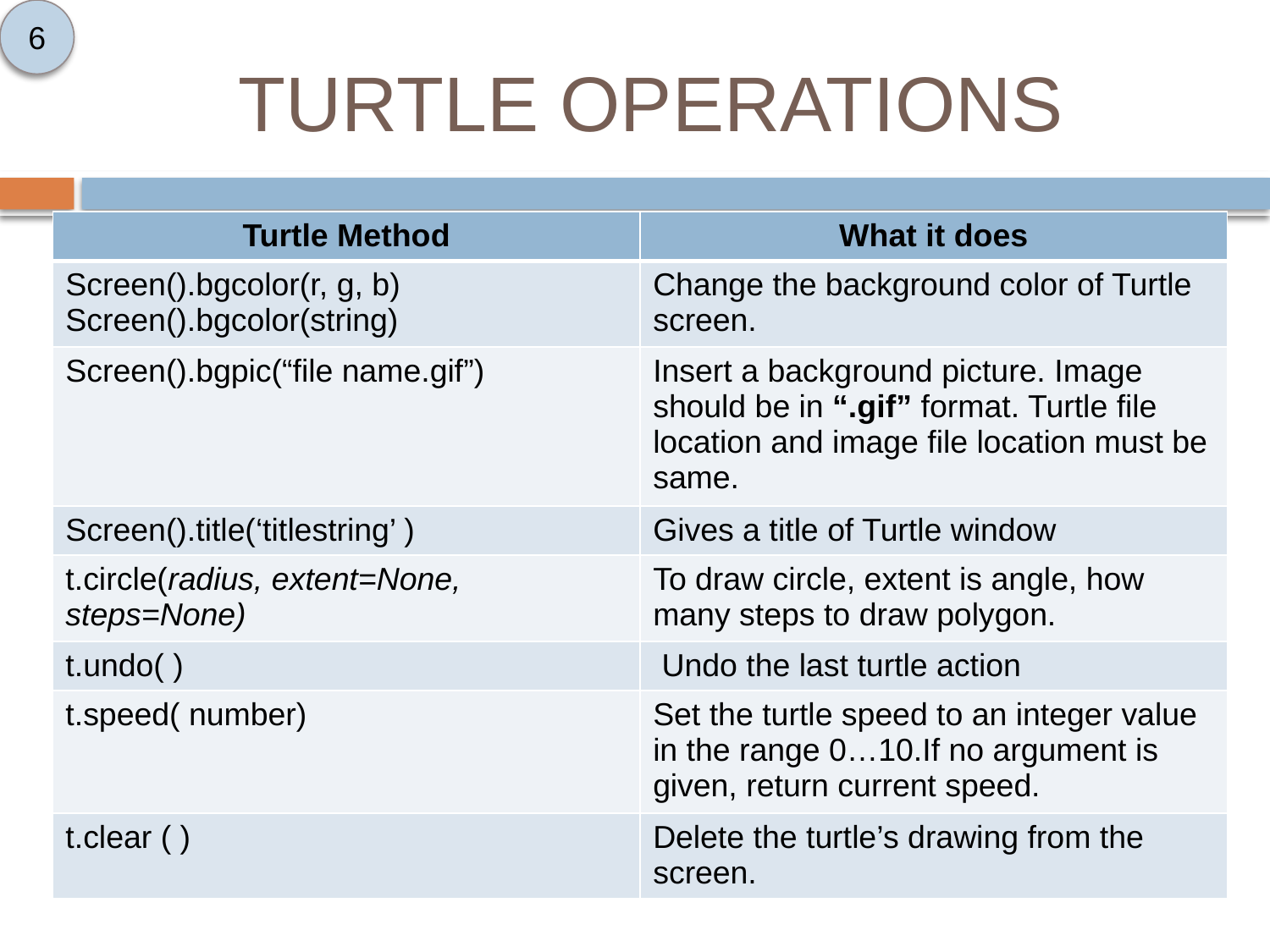

6
# TURTLE OPERATIONS
| Turtle Method | What it does |
| --- | --- |
| Screen().bgcolor(r, g, b) Screen().bgcolor(string) | Change the background color of Turtle screen. |
| Screen().bgpic(“file name.gif”) | Insert a background picture. Image should be in “.gif” format. Turtle file location and image file location must be same. |
| Screen().title(‘titlestring’ ) | Gives a title of Turtle window |
| t.circle(radius, extent=None, steps=None) | To draw circle, extent is angle, how many steps to draw polygon. |
| t.undo( ) | Undo the last turtle action |
| t.speed( number) | Set the turtle speed to an integer value in the range 0…10.If no argument is given, return current speed. |
| t.clear ( ) | Delete the turtle’s drawing from the screen. |